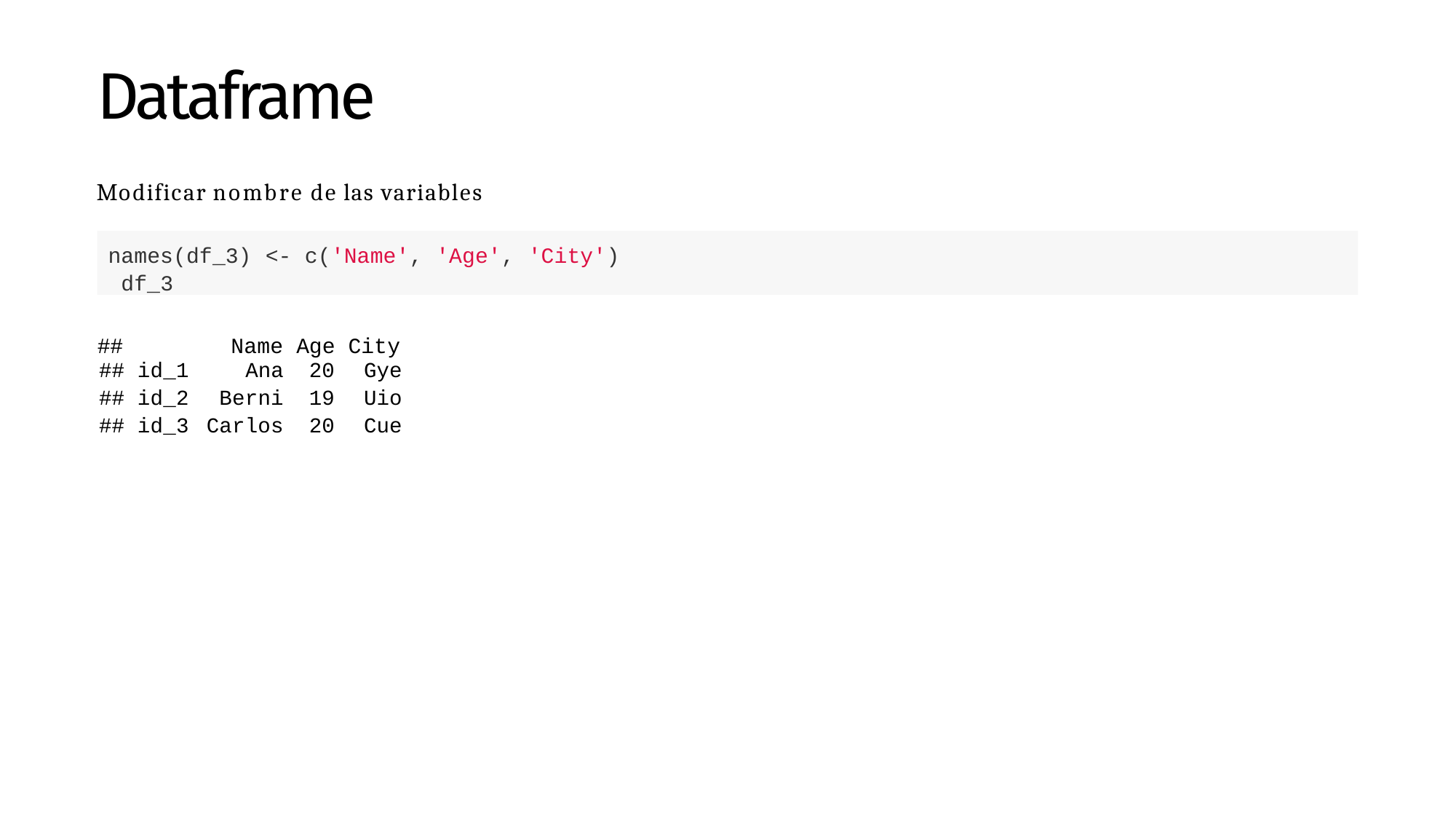

Dataframe
Modificar nombre de las variables
names(df_3) <- c('Name', 'Age', 'City')  df_3
##	Name Age City
| ## id\_1 | Ana | 20 | Gye |
| --- | --- | --- | --- |
| ## id\_2 | Berni | 19 | Uio |
| ## id\_3 | Carlos | 20 | Cue |